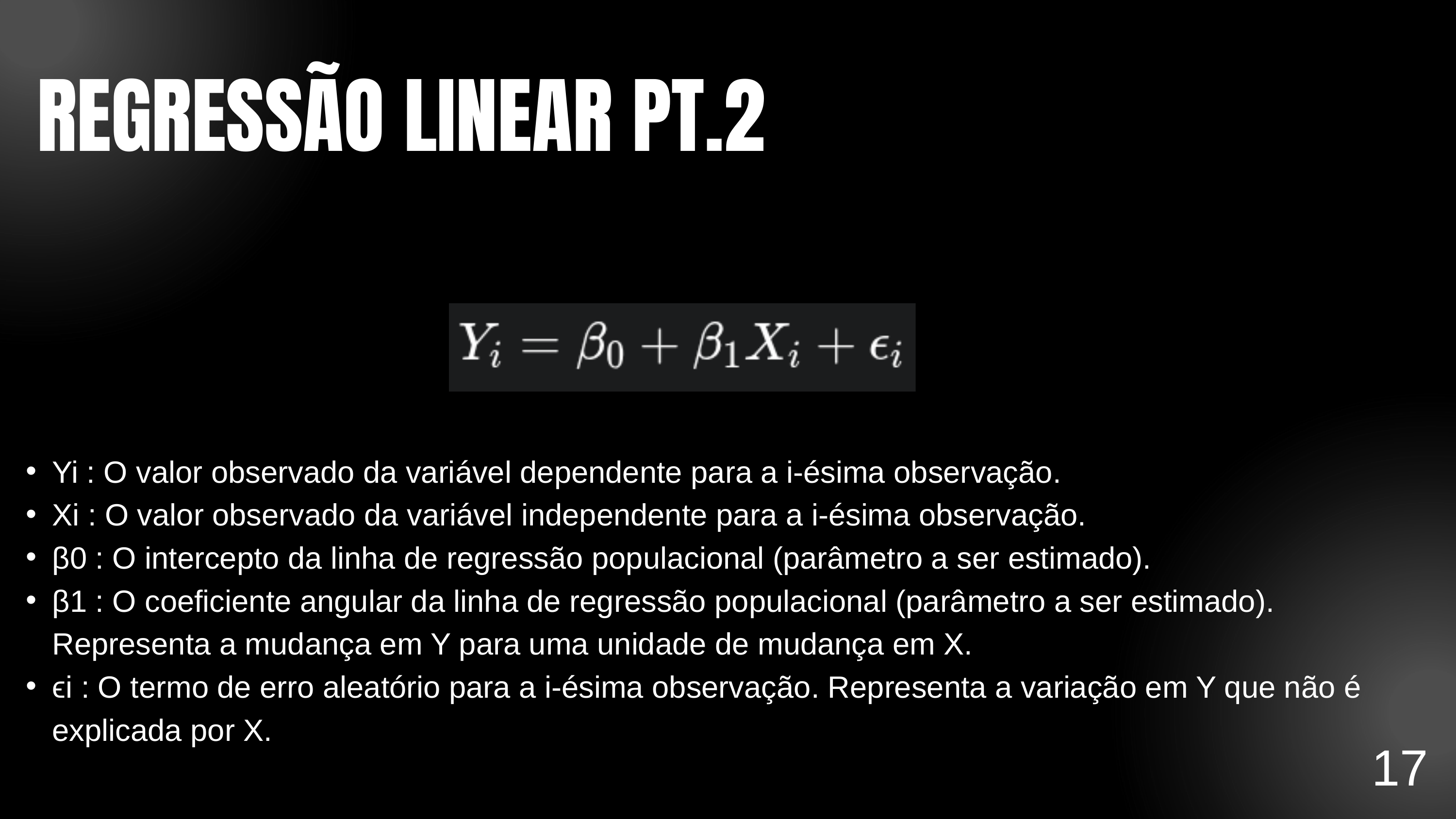

REGRESSÃO LINEAR PT.2

Yi : O valor observado da variável dependente para a i-ésima observação.
Xi : O valor observado da variável independente para a i-ésima observação.
β0 : O intercepto da linha de regressão populacional (parâmetro a ser estimado).
β1 : O coeficiente angular da linha de regressão populacional (parâmetro a ser estimado). Representa a mudança em Y para uma unidade de mudança em X.
ϵi : O termo de erro aleatório para a i-ésima observação. Representa a variação em Y que não é explicada por X.
17